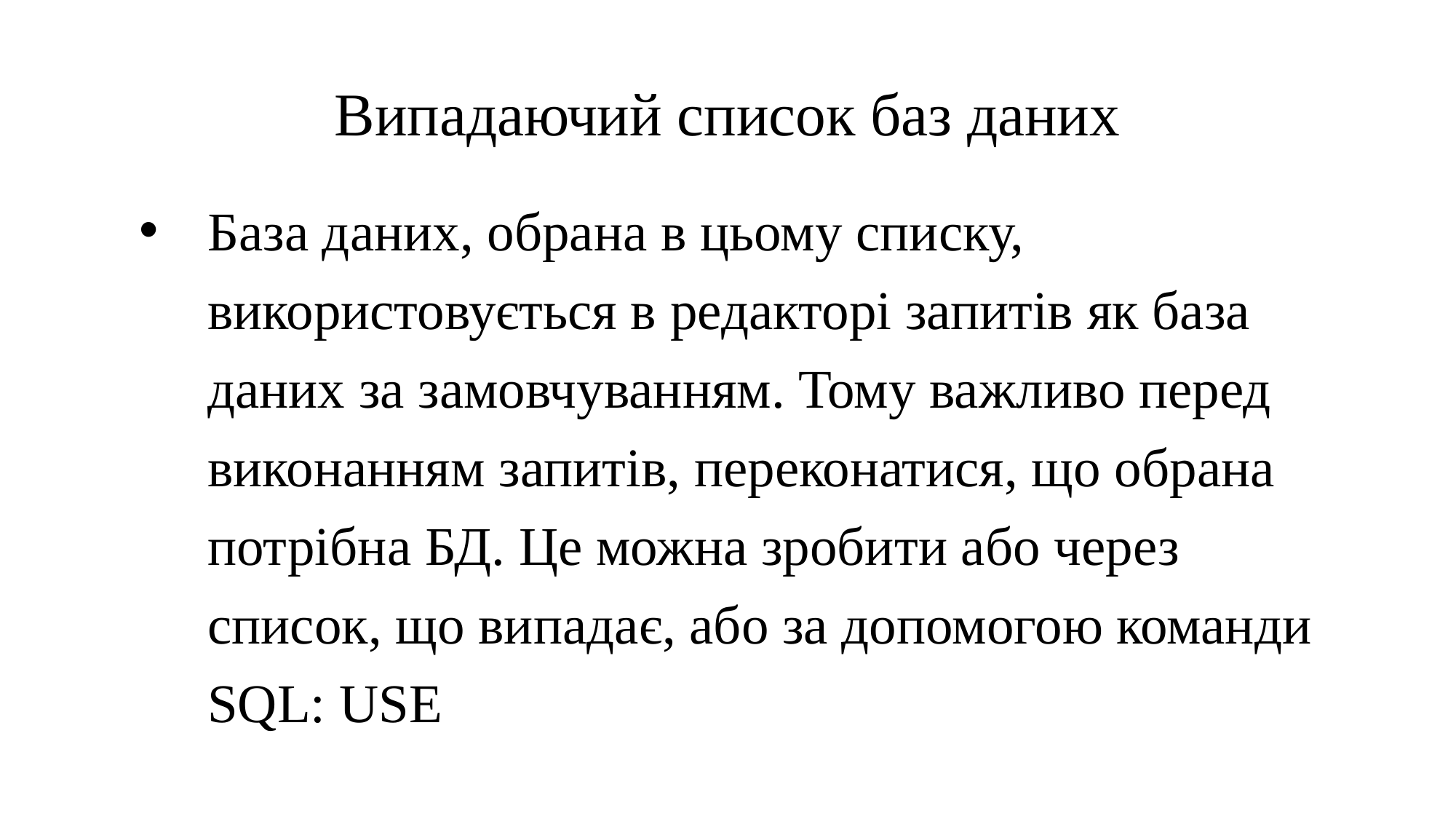

# Випадаючий список баз даних
База даних, обрана в цьому списку, використовується в редакторі запитів як база даних за замовчуванням. Тому важливо перед виконанням запитів, переконатися, що обрана потрібна БД. Це можна зробити або через список, що випадає, або за допомогою команди SQL: USE